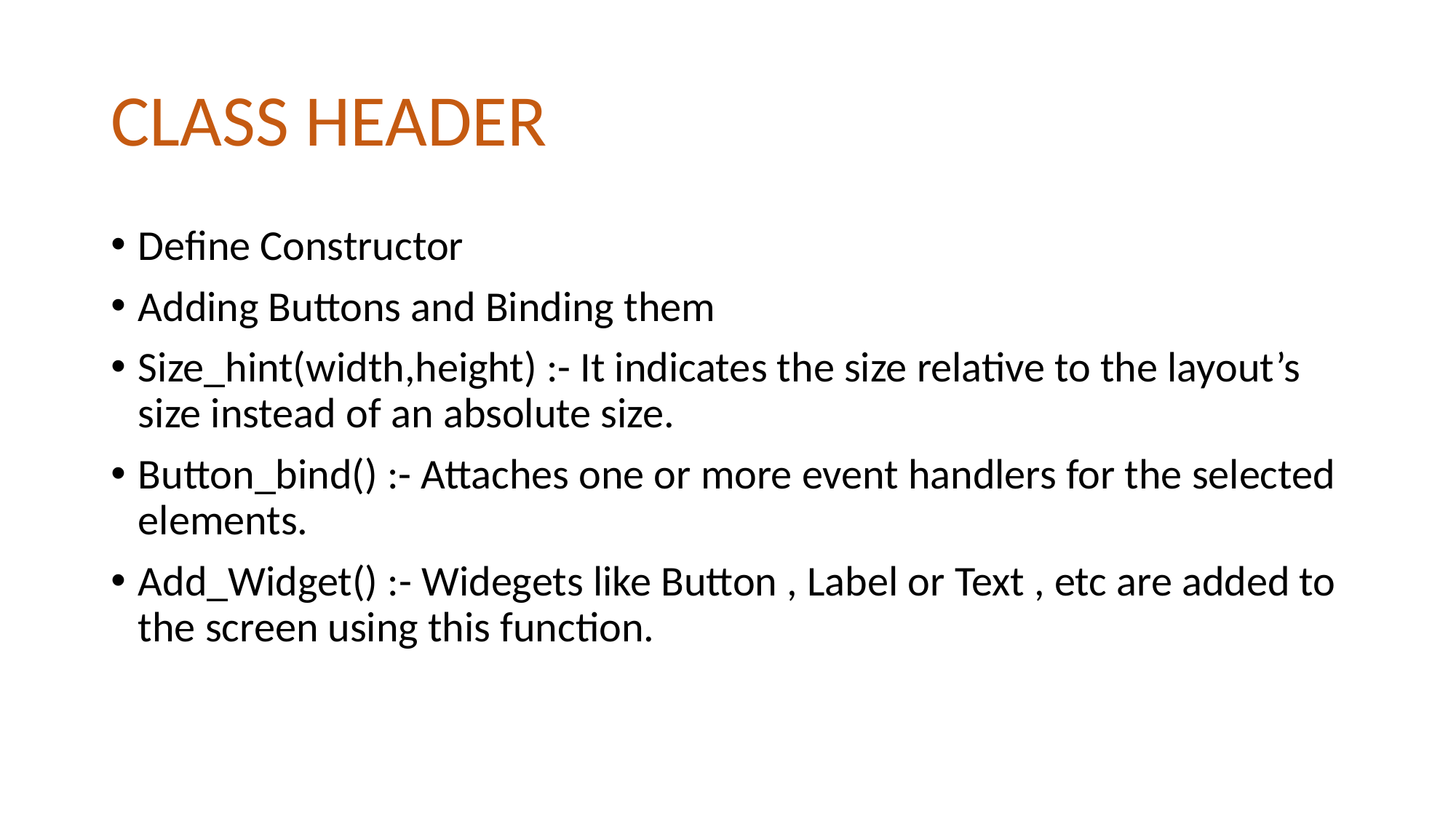

# CLASS HEADER
Define Constructor
Adding Buttons and Binding them
Size_hint(width,height) :- It indicates the size relative to the layout’s size instead of an absolute size.
Button_bind() :- Attaches one or more event handlers for the selected elements.
Add_Widget() :- Widegets like Button , Label or Text , etc are added to the screen using this function.